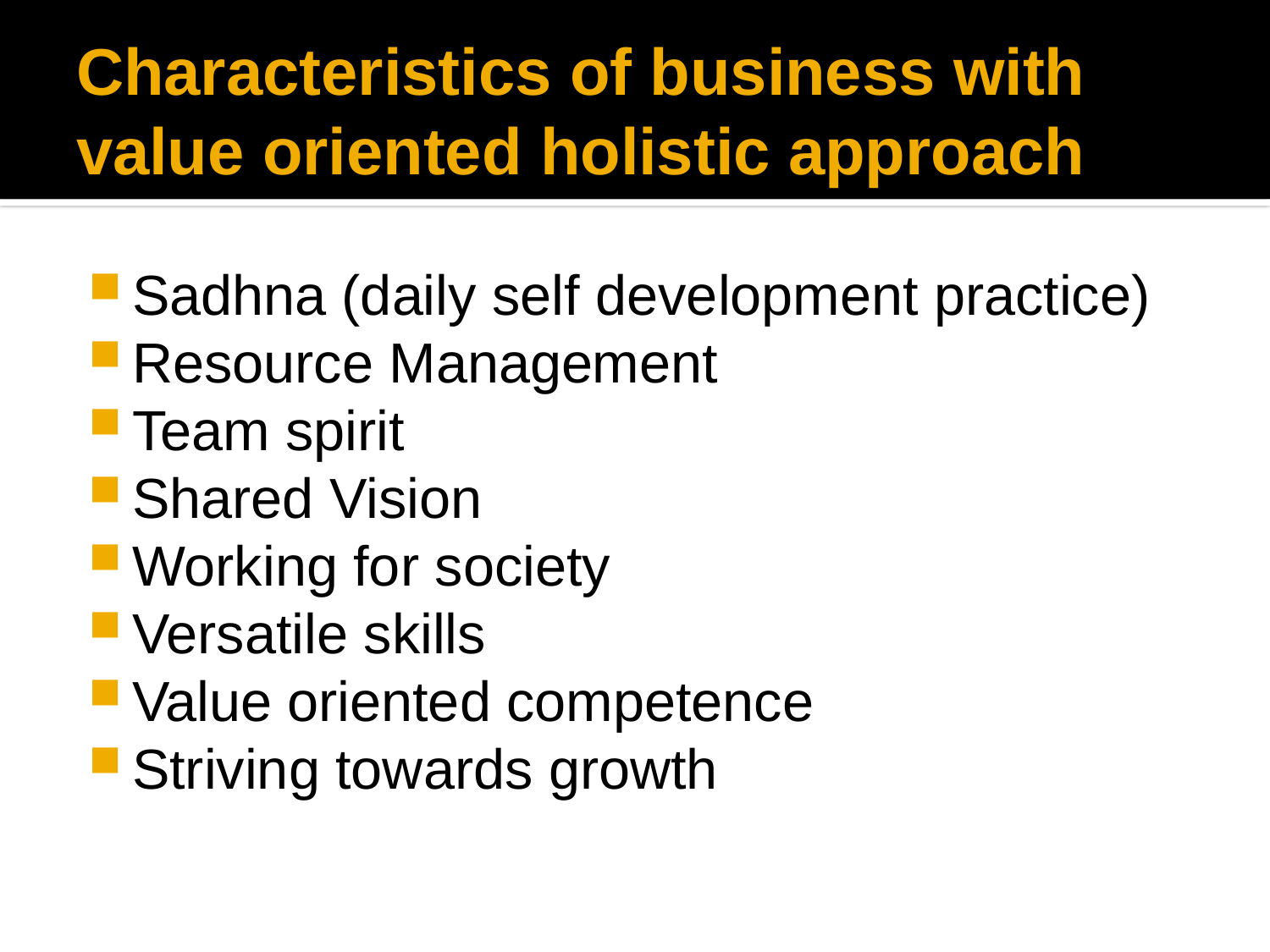

# Characteristics of business with value oriented holistic approach
Sadhna (daily self development practice)
Resource Management
Team spirit
Shared Vision
Working for society
Versatile skills
Value oriented competence
Striving towards growth